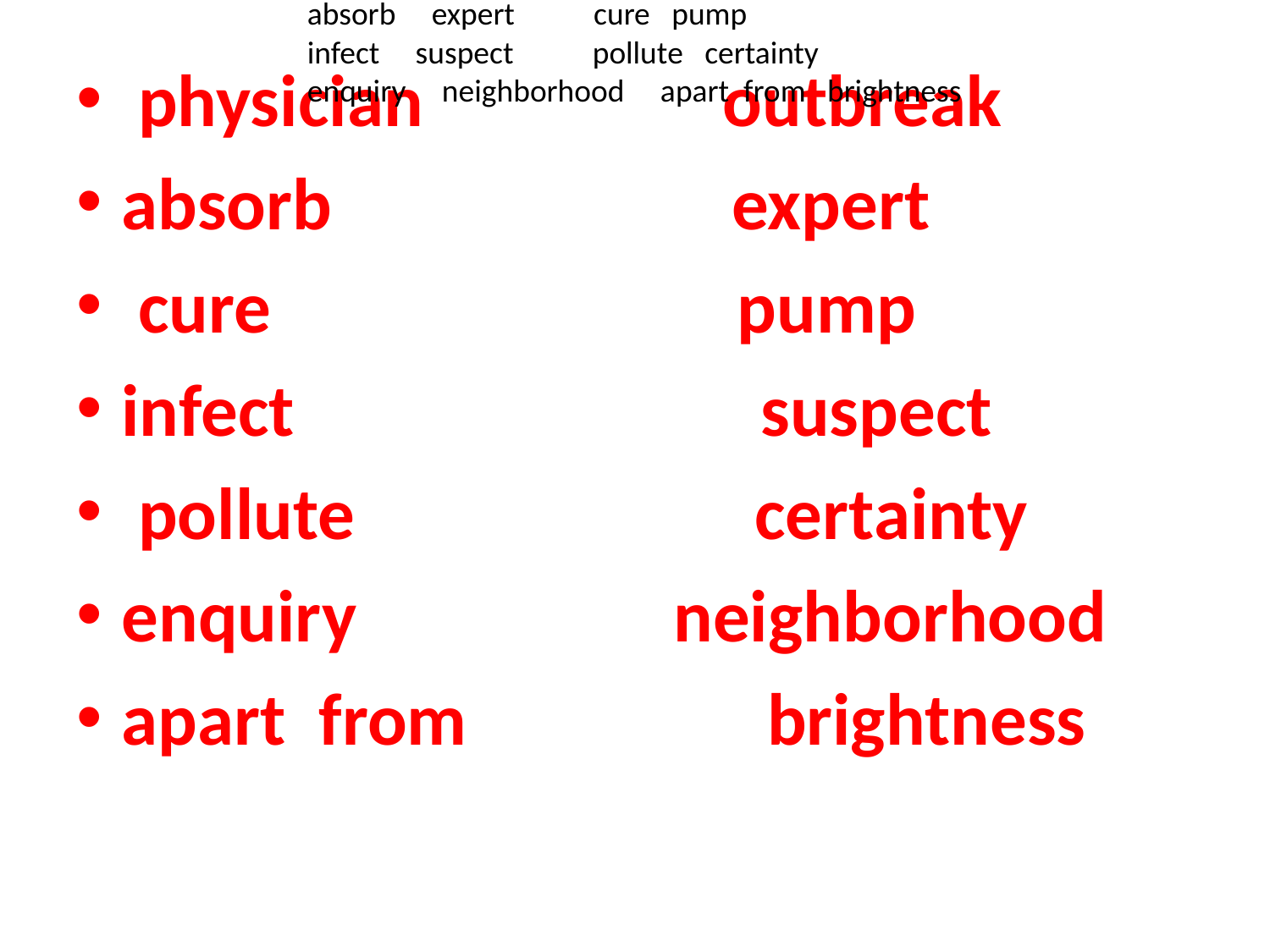

physician   outbreak
absorb     expert           cure   pump
infect     suspect           pollute   certainty
enquiry     neighborhood     apart  from   brightness
 physician                  outbreak
absorb                        expert
 cure                            pump
infect                            suspect
 pollute                        certainty
enquiry                   neighborhood
apart  from                  brightness